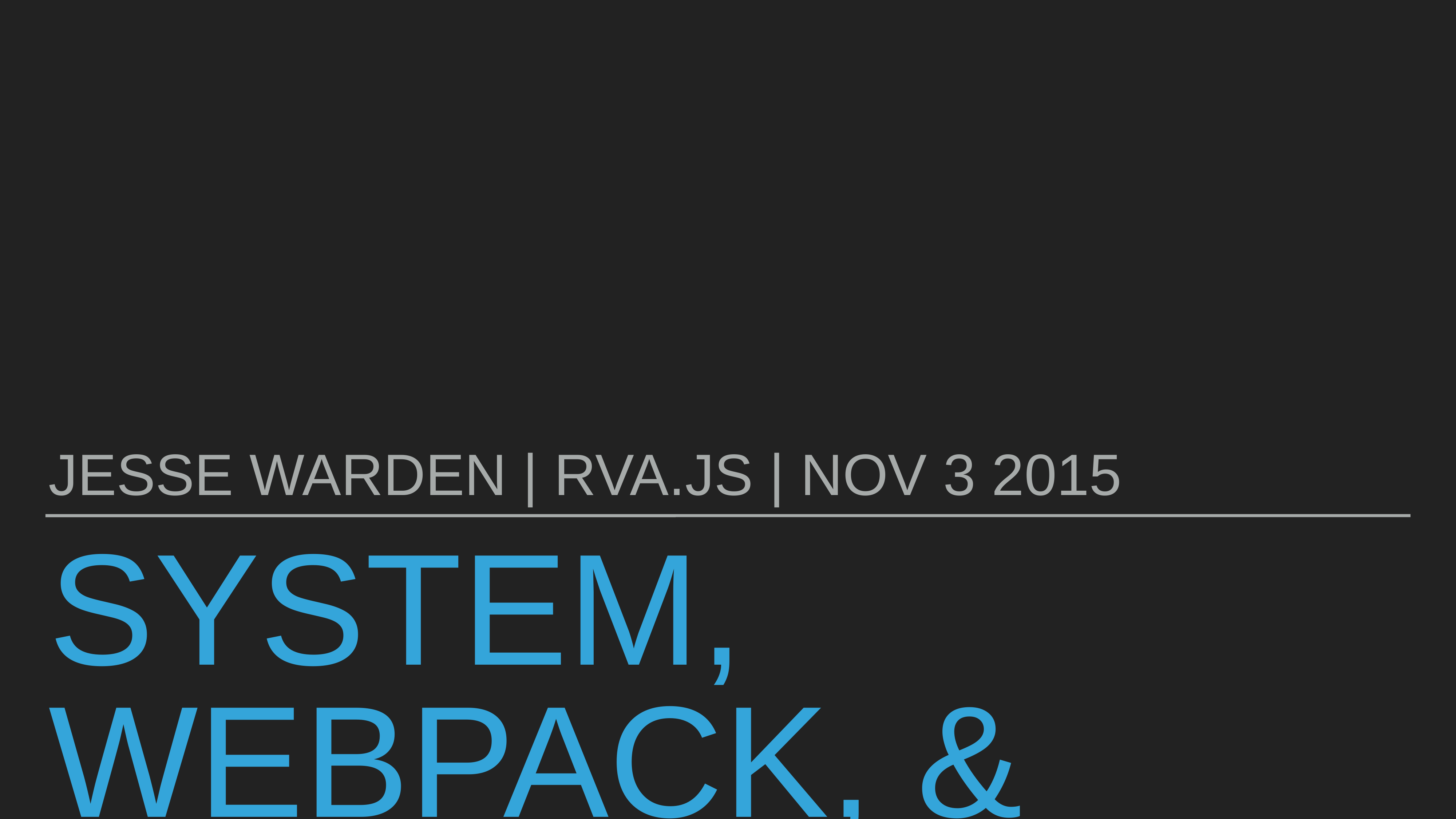

Jesse Warden | RVA.js | Nov 3 2015
# SYstem, WebPack, & JSPM